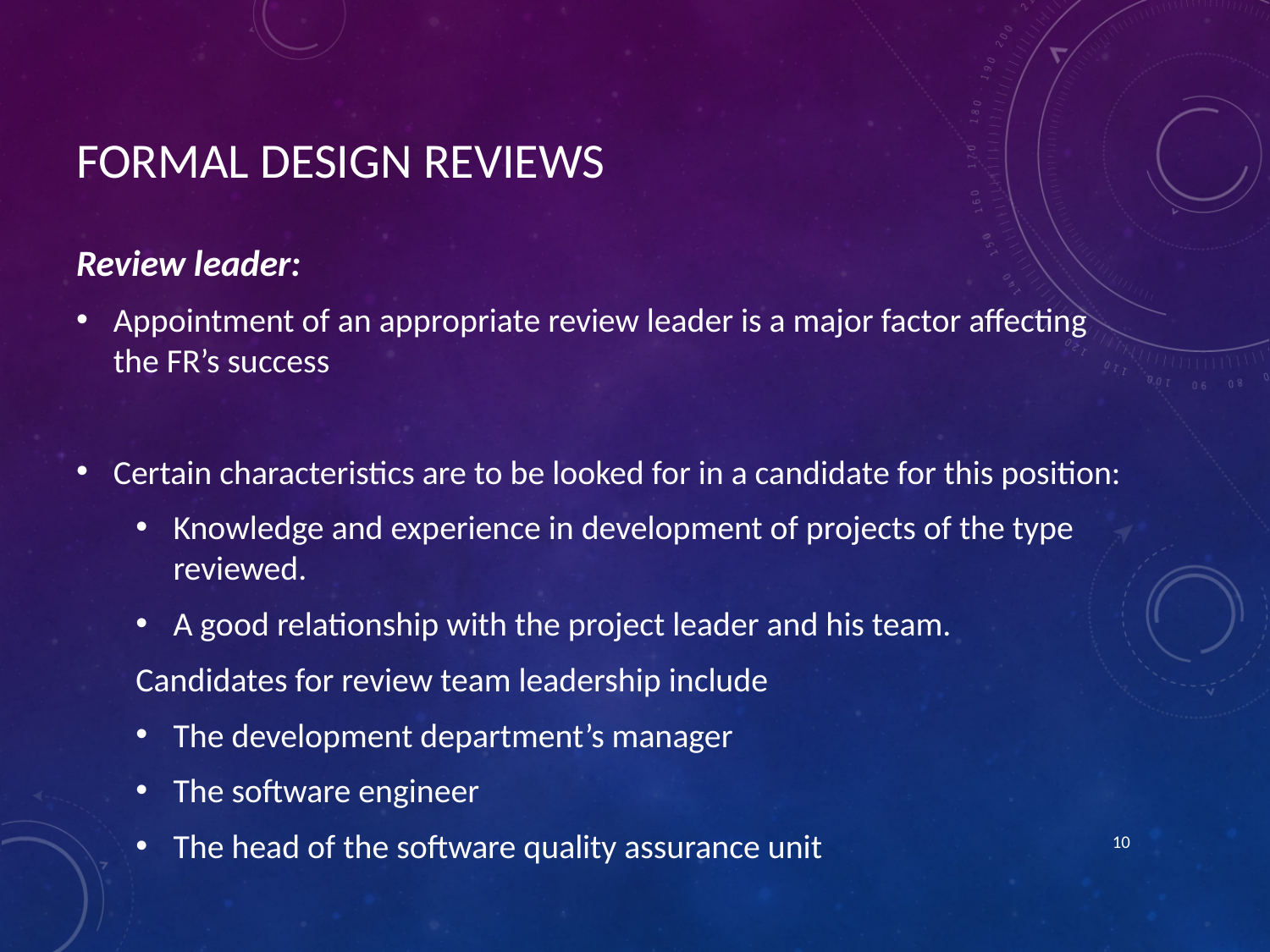

# Formal design Reviews
Review leader:
Appointment of an appropriate review leader is a major factor affecting the FR’s success

Certain characteristics are to be looked for in a candidate for this position:
Knowledge and experience in development of projects of the type reviewed.
A good relationship with the project leader and his team.
Candidates for review team leadership include
The development department’s manager
The software engineer
The head of the software quality assurance unit

10